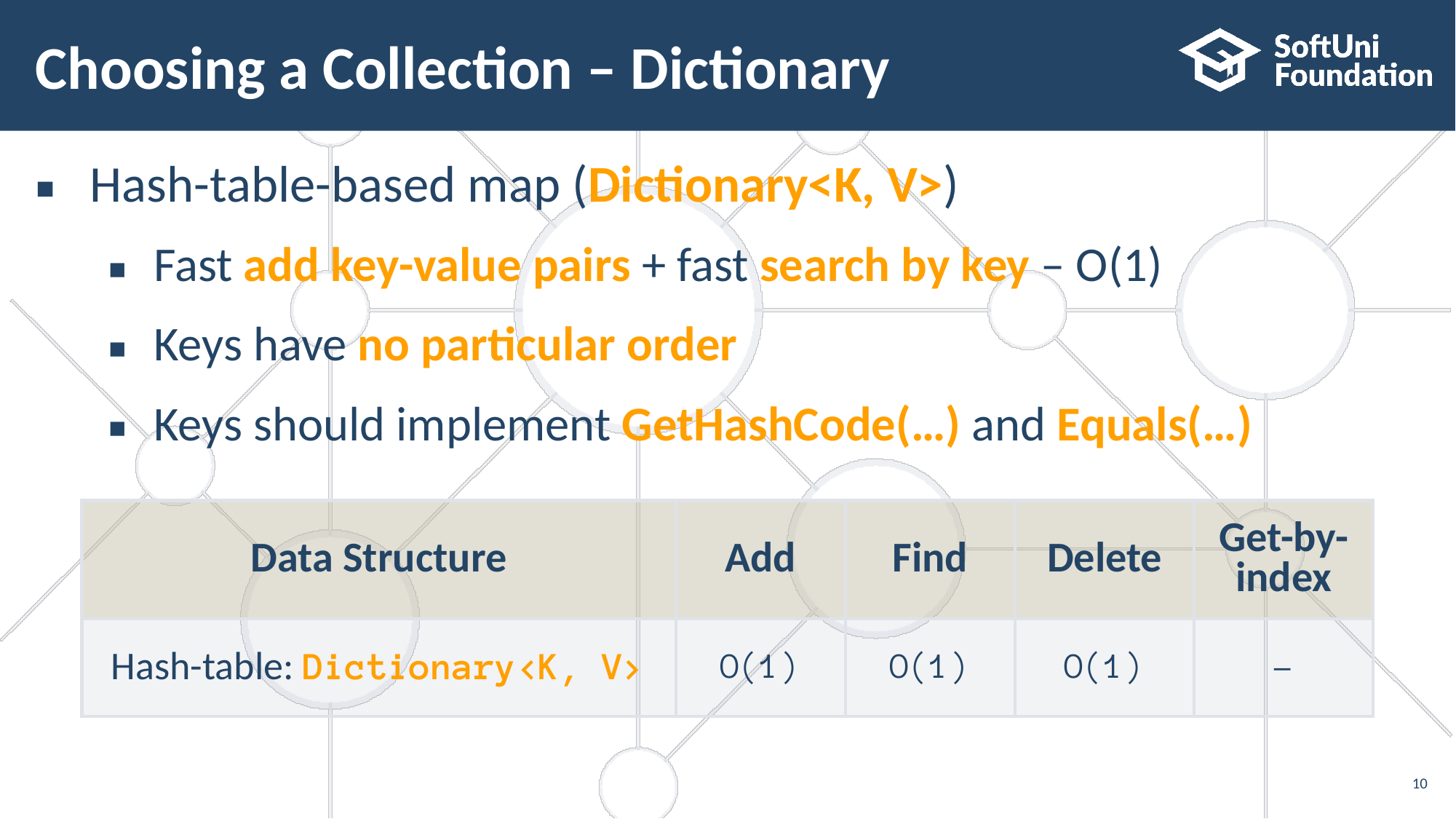

# Choosing a Collection – Dictionary
Hash-table-based map (Dictionary<K, V>)
Fast add key-value pairs + fast search by key – O(1)
Keys have no particular order
Keys should implement GetHashCode(…) and Equals(…)
| Data Structure | Add | Find | Delete | Get-by-index |
| --- | --- | --- | --- | --- |
| Hash-table: Dictionary<K, V> | O(1) | O(1) | O(1) | - |
10